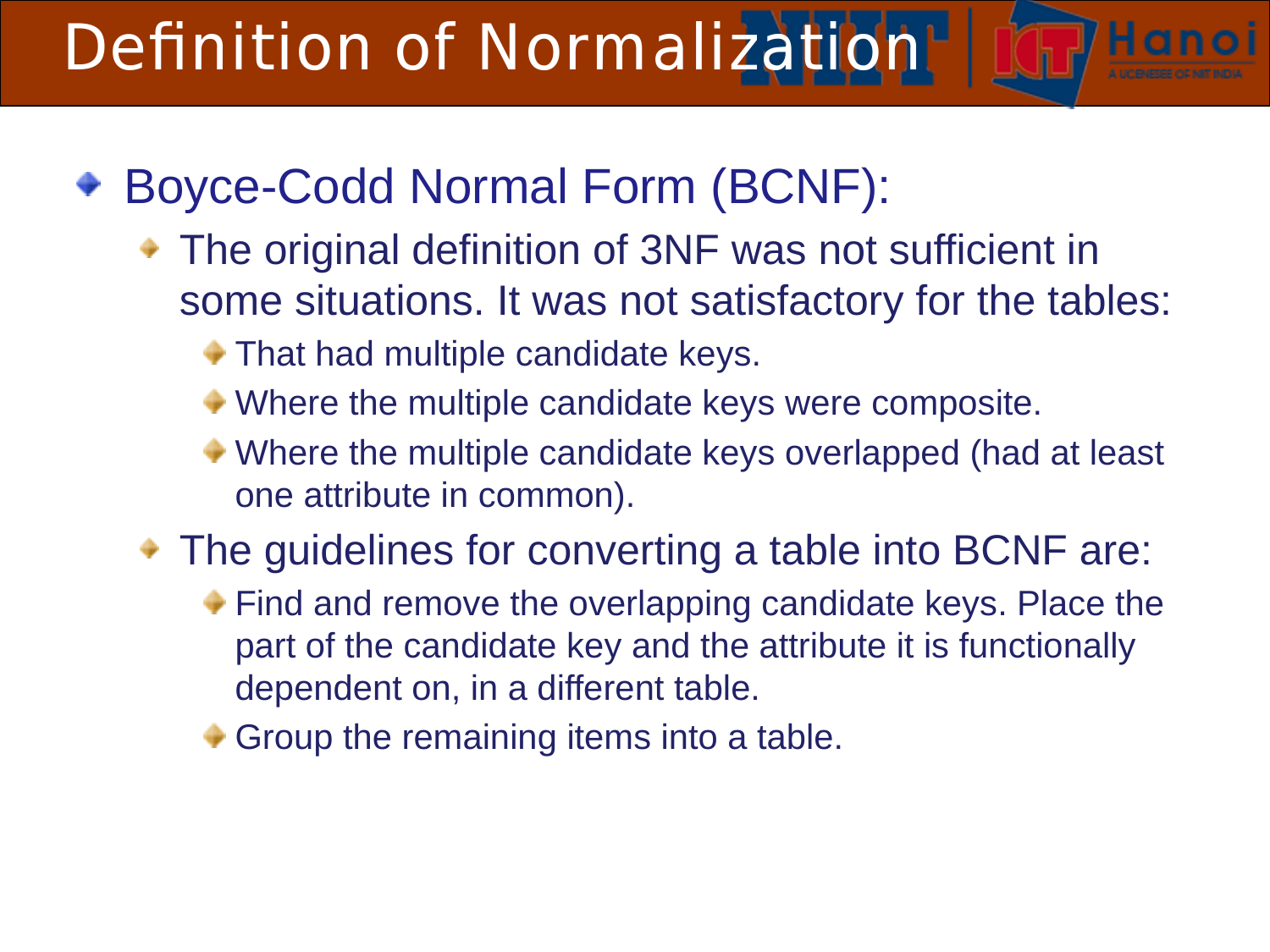

# Definition of Normalization
Boyce-Codd Normal Form (BCNF):
The original definition of 3NF was not sufficient in some situations. It was not satisfactory for the tables:
That had multiple candidate keys.
Where the multiple candidate keys were composite.
Where the multiple candidate keys overlapped (had at least one attribute in common).
The guidelines for converting a table into BCNF are:
Find and remove the overlapping candidate keys. Place the part of the candidate key and the attribute it is functionally dependent on, in a different table.
Group the remaining items into a table.

 Slide 33 of 19